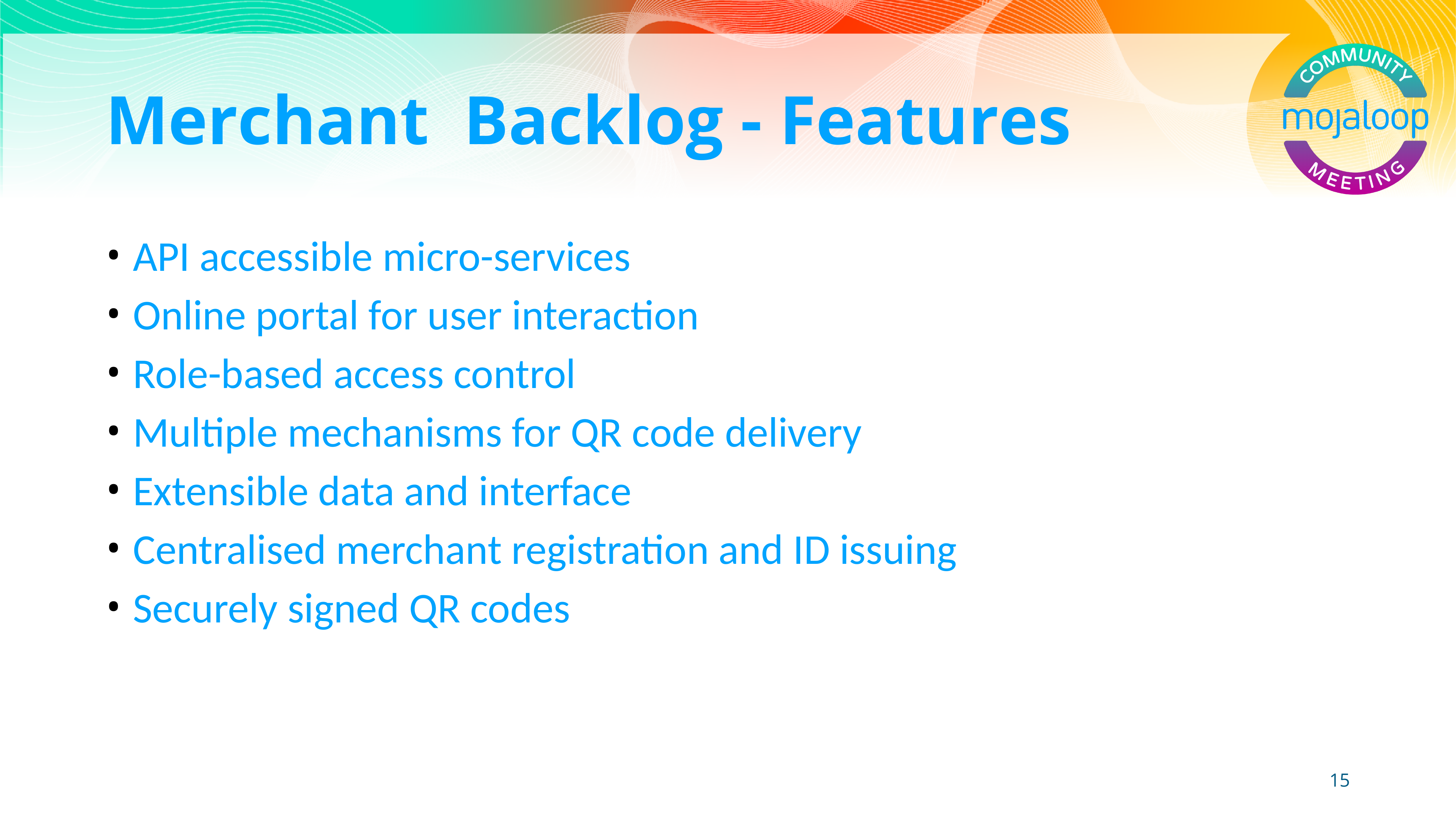

# Merchant  Backlog - Features
API accessible micro-services
Online portal for user interaction
Role-based access control
Multiple mechanisms for QR code delivery
Extensible data and interface
Centralised merchant registration and ID issuing
Securely signed QR codes
15